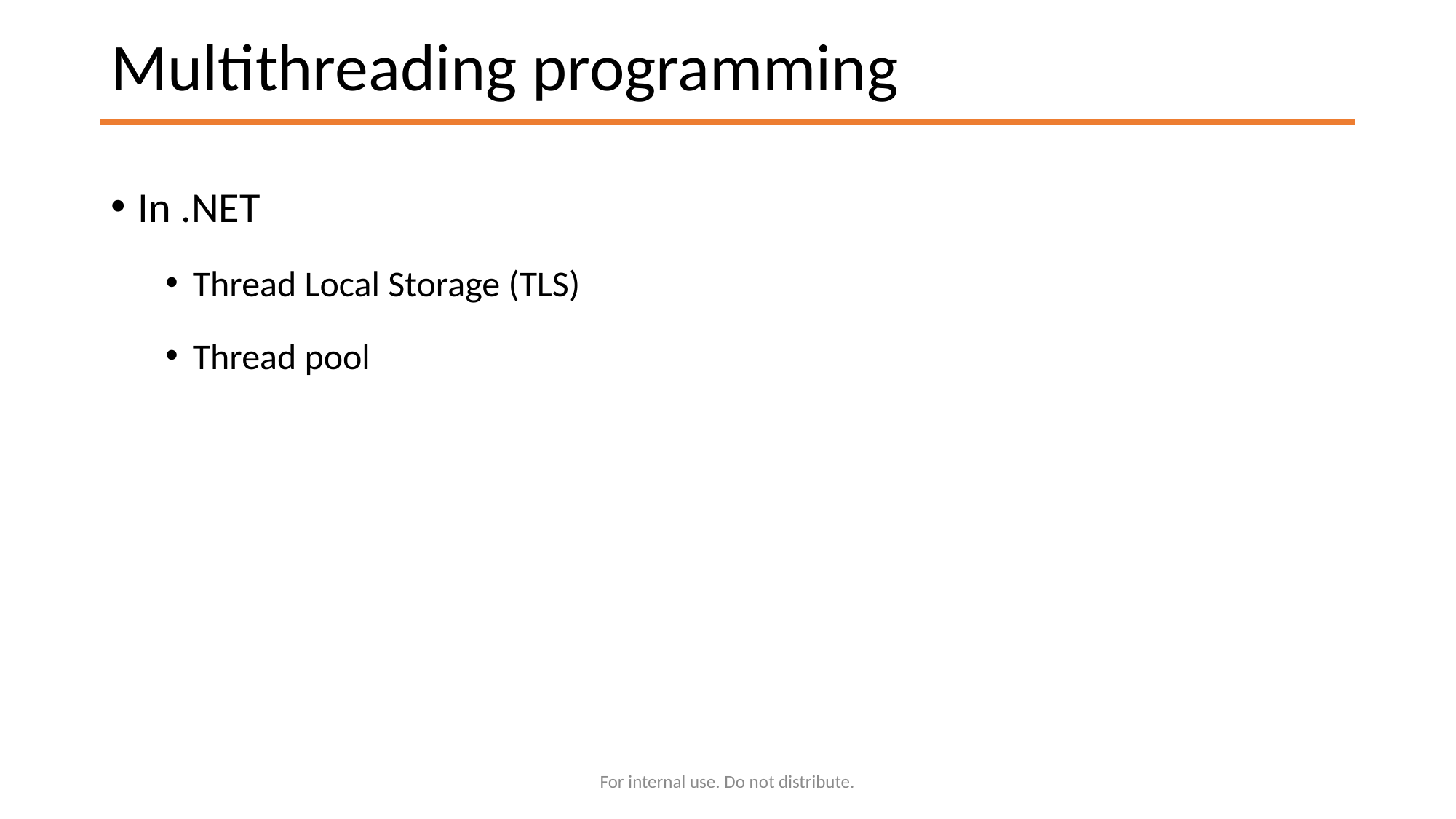

# Multithreading programming
In .NET
Thread Local Storage (TLS)
Thread pool
For internal use. Do not distribute.